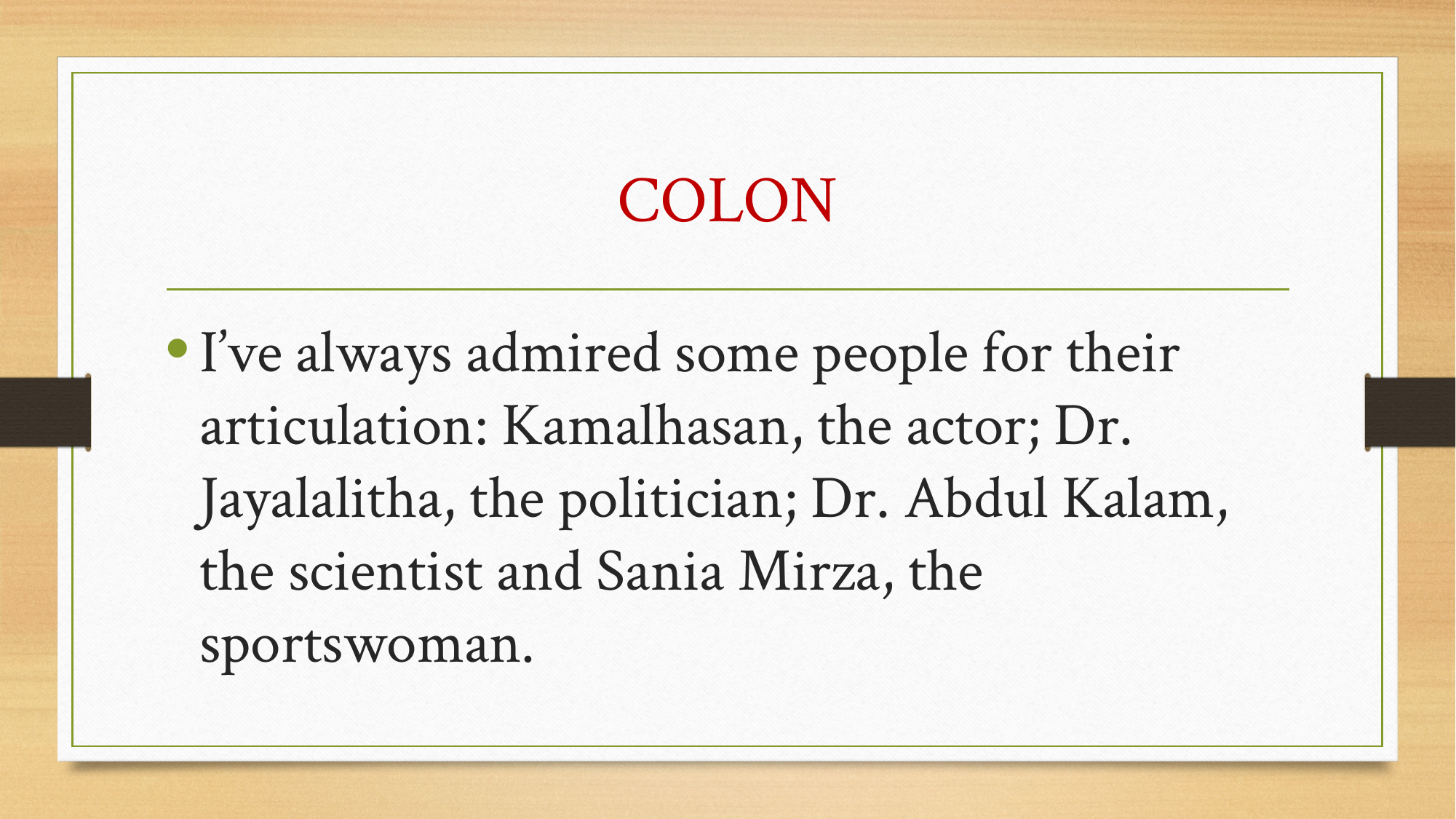

# COLON
I’ve always admired some people for their articulation: Kamalhasan, the actor; Dr. Jayalalitha, the politician; Dr. Abdul Kalam, the scientist and Sania Mirza, the sportswoman.